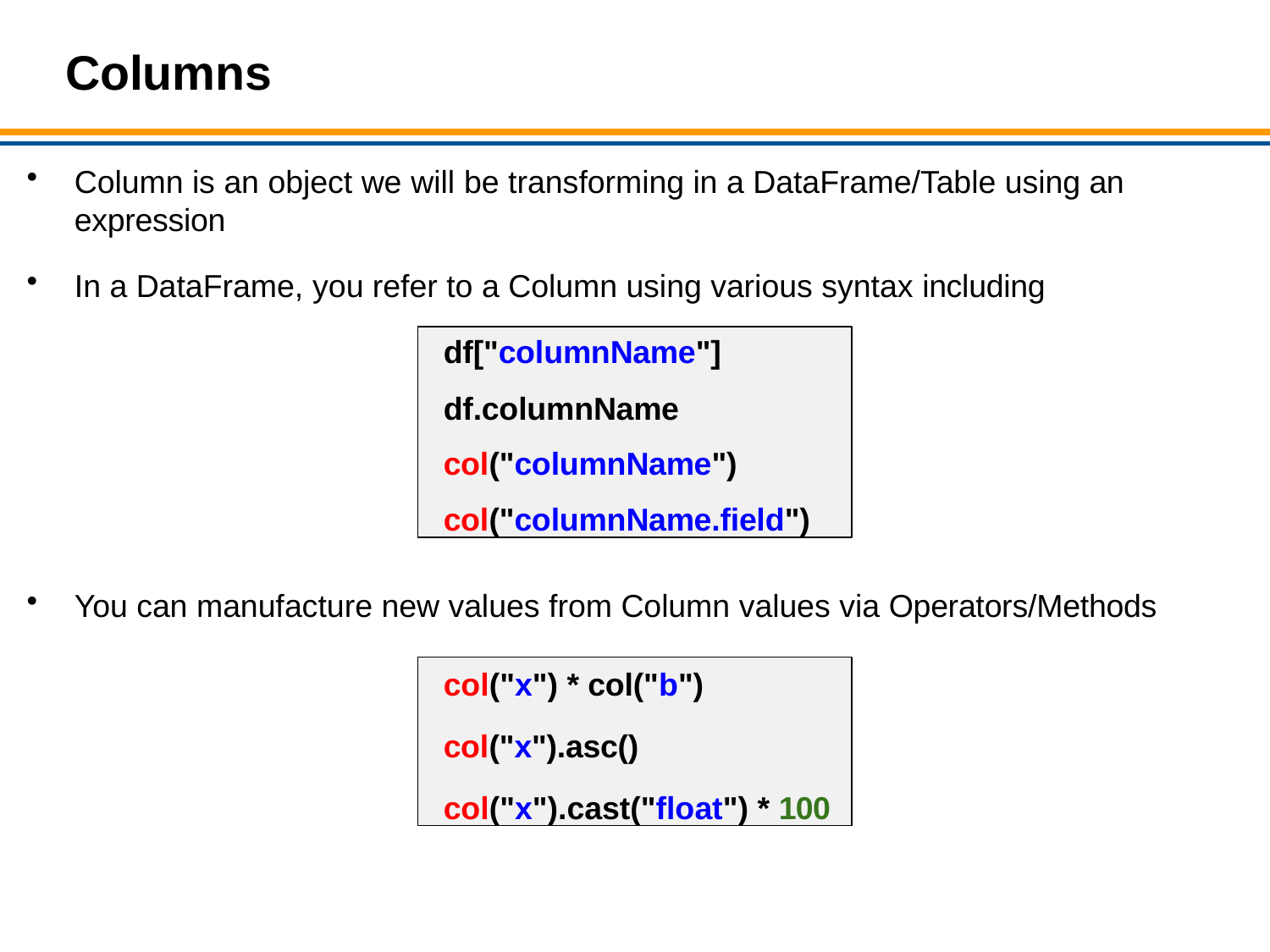

# Columns
Column is an object we will be transforming in a DataFrame/Table using an expression
In a DataFrame, you refer to a Column using various syntax including
df["columnName"]
df.columnName
col("columnName") col("columnName.field")
You can manufacture new values from Column values via Operators/Methods
col("x") * col("b")
col("x").asc()
col("x").cast("float") * 100